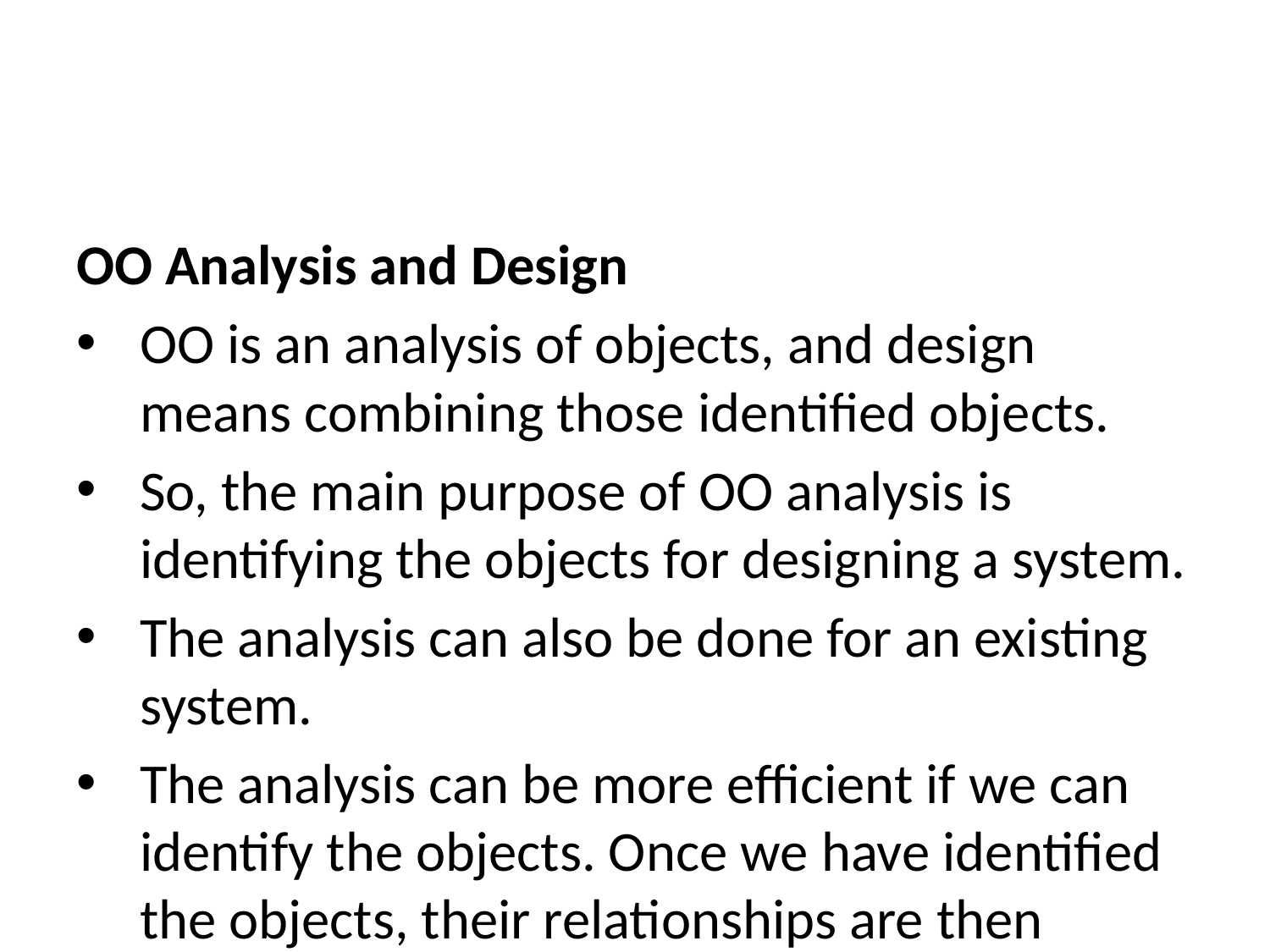

OO Analysis and Design
OO is an analysis of objects, and design means combining those identified objects.
So, the main purpose of OO analysis is identifying the objects for designing a system.
The analysis can also be done for an existing system.
The analysis can be more efficient if we can identify the objects. Once we have identified the objects, their relationships are then identified, and the design is also produced.